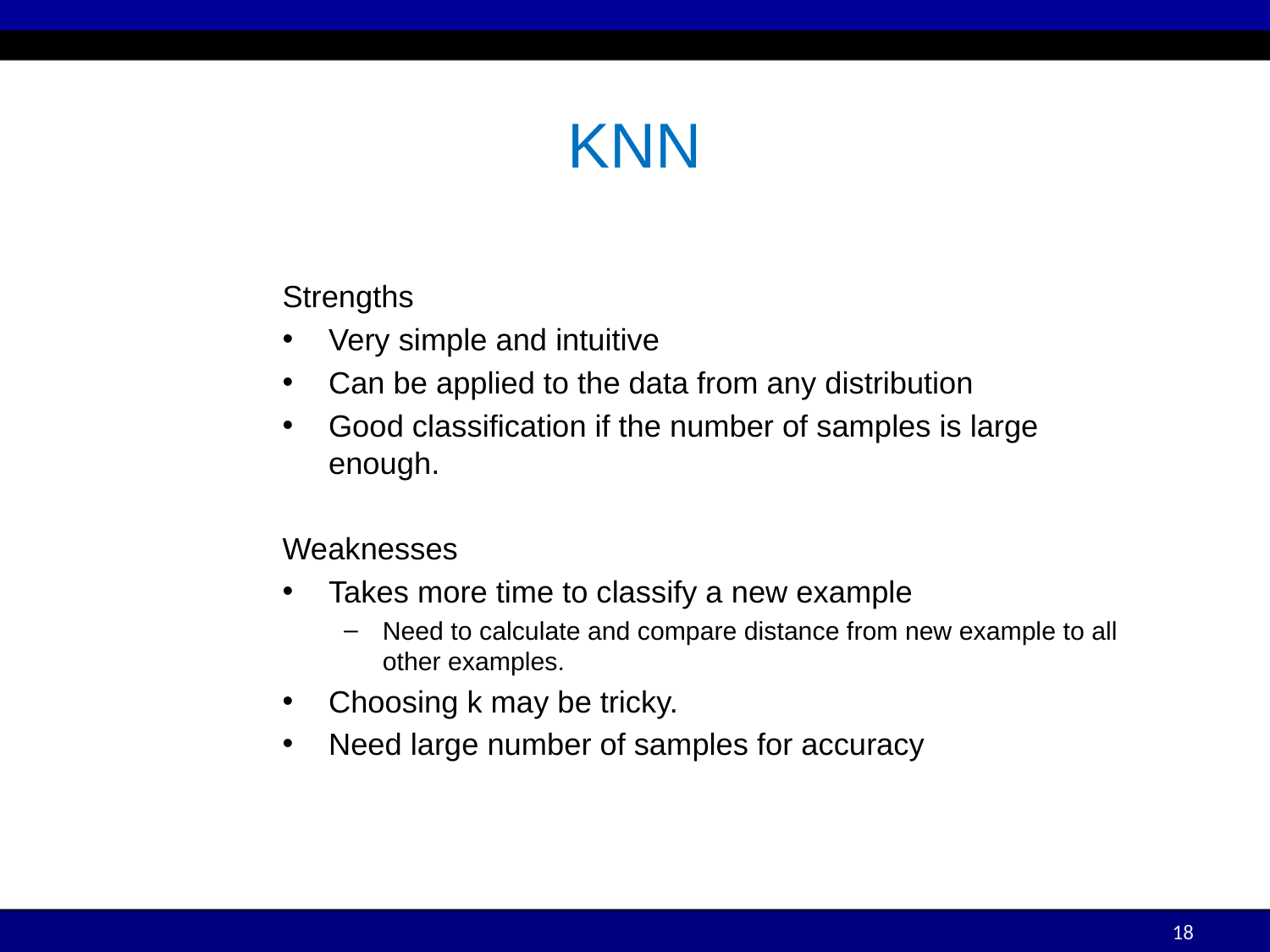

# KNN
Strengths
Very simple and intuitive
Can be applied to the data from any distribution
Good classification if the number of samples is large enough.

Weaknesses
Takes more time to classify a new example
Need to calculate and compare distance from new example to all other examples.
Choosing k may be tricky.
Need large number of samples for accuracy
18